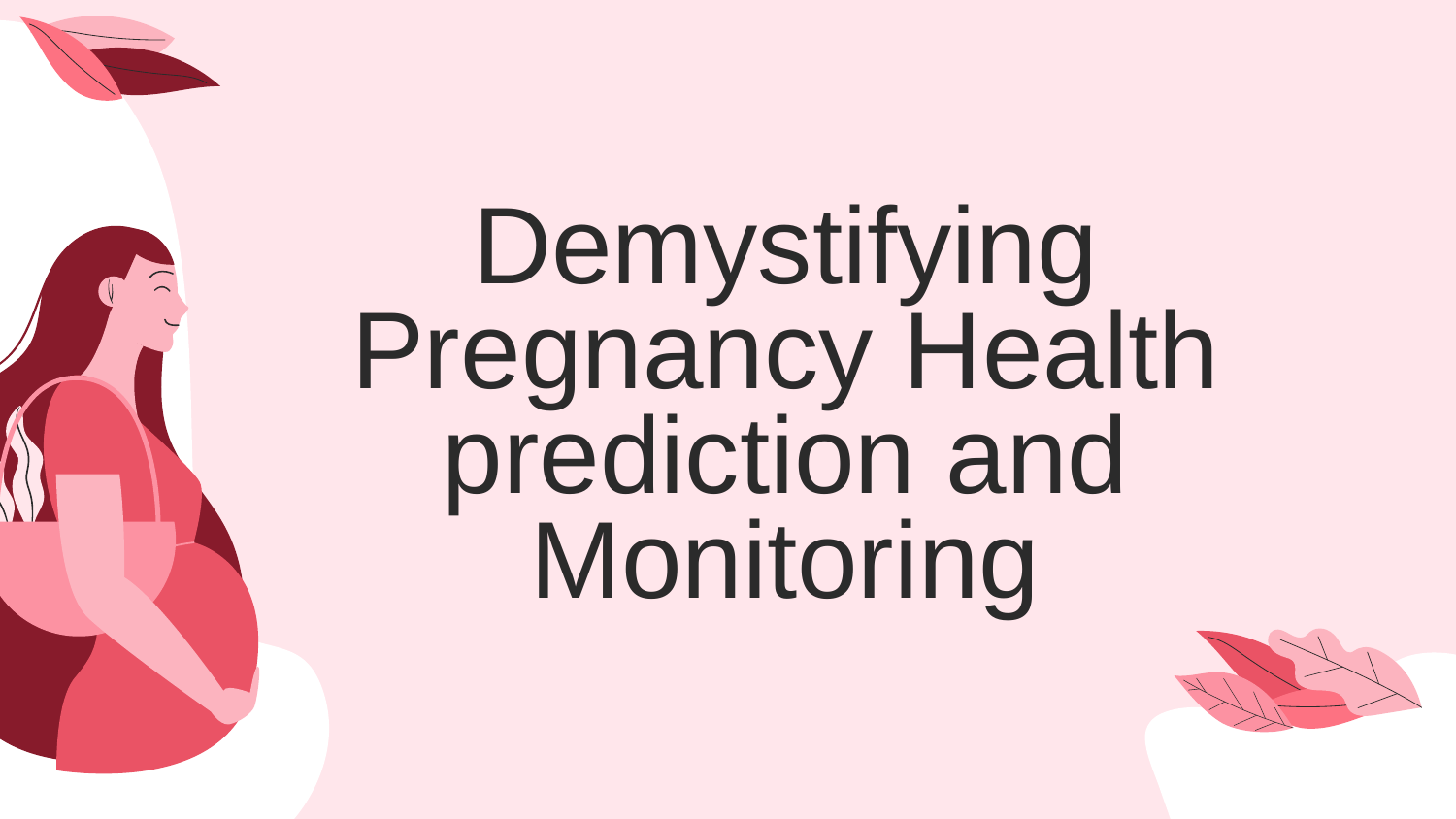

# Demystifying Pregnancy Health prediction and Monitoring